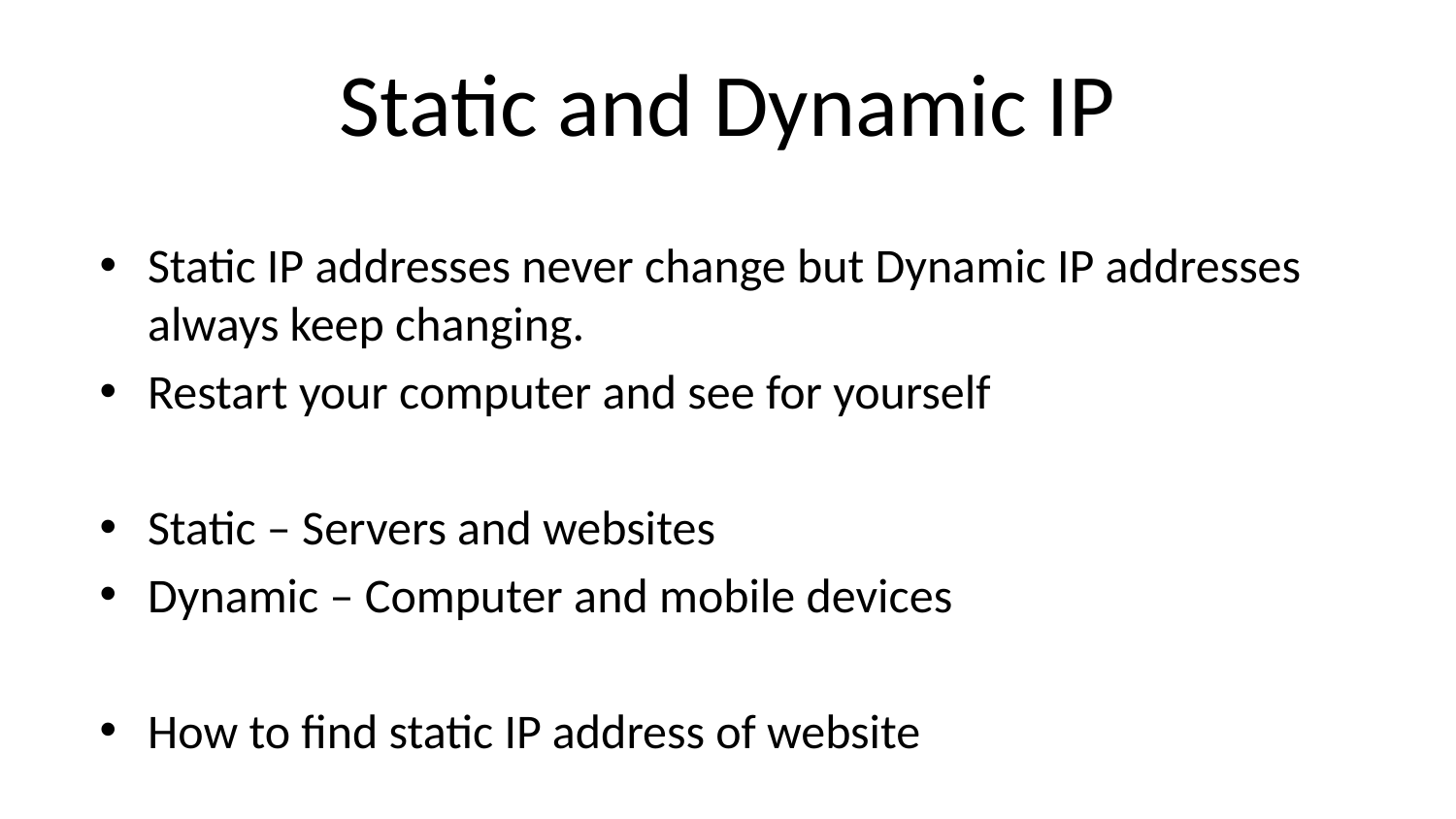

# Static and Dynamic IP
Static IP addresses never change but Dynamic IP addresses always keep changing.
Restart your computer and see for yourself

Static – Servers and websites
Dynamic – Computer and mobile devices

How to find static IP address of website